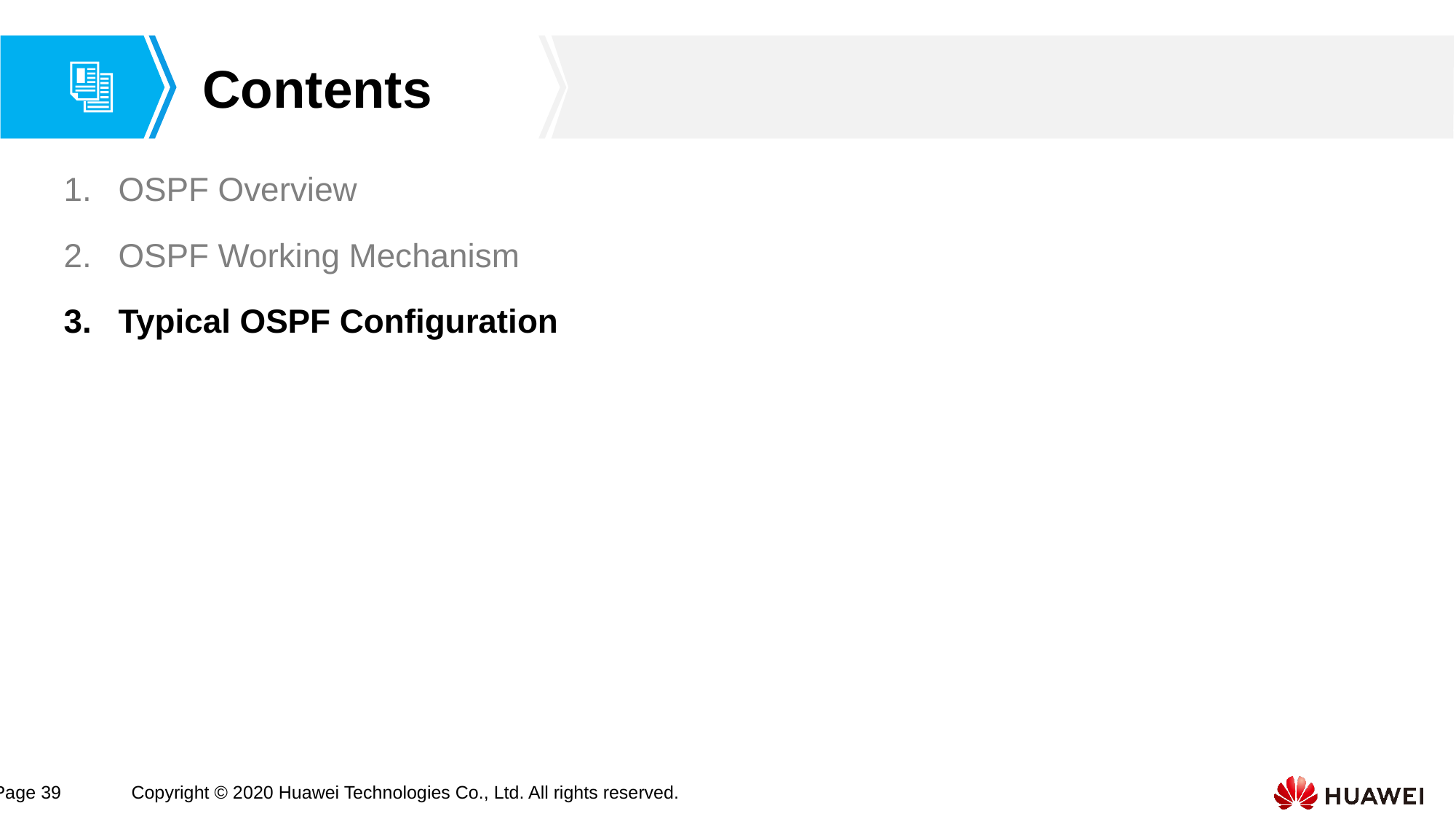

OSPF Overview
OSPF Working Mechanism
Typical OSPF Configuration